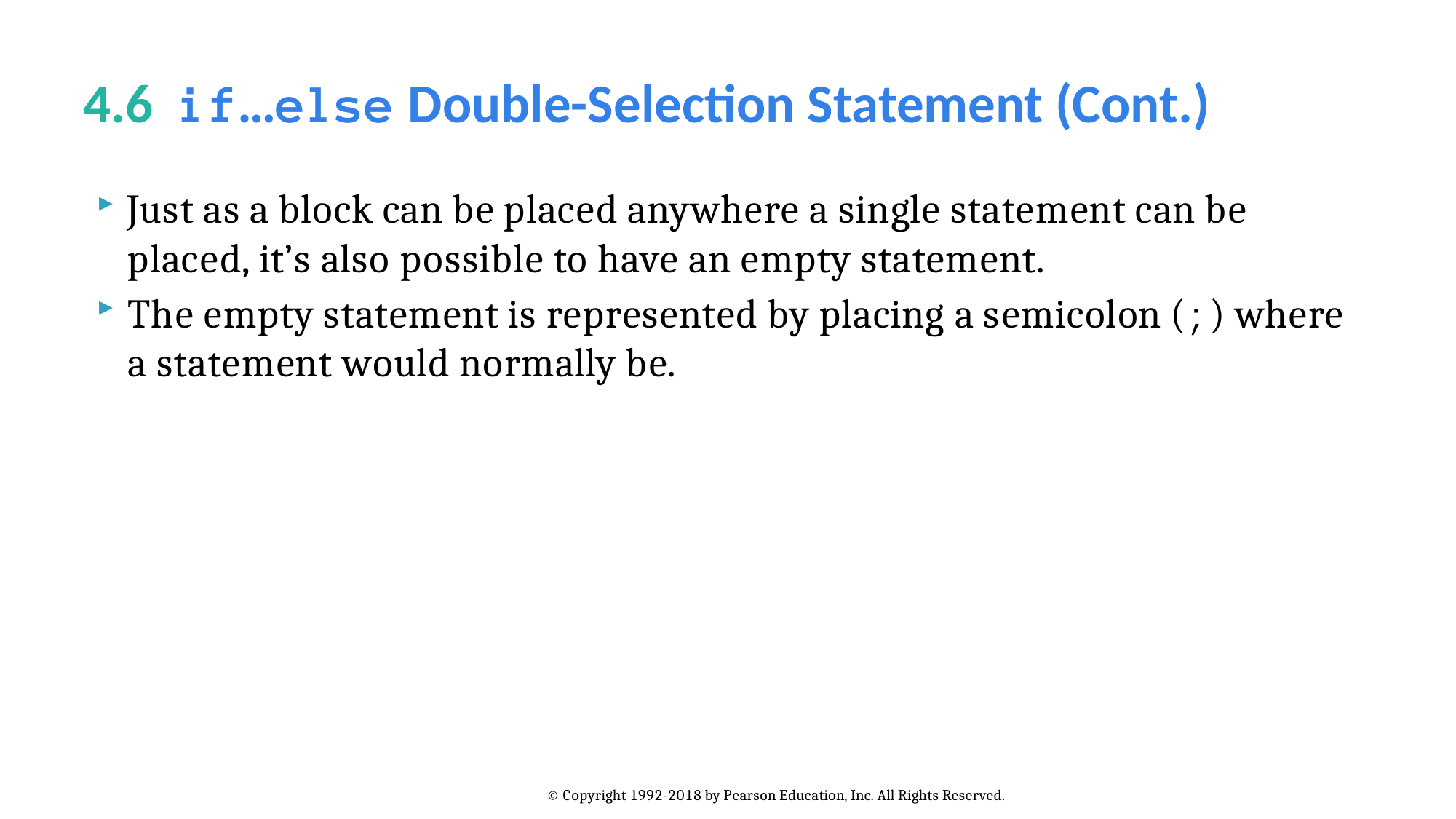

# 4.6  if…else Double-Selection Statement (Cont.)
Just as a block can be placed anywhere a single statement can be placed, it’s also possible to have an empty statement.
The empty statement is represented by placing a semicolon (;) where a statement would normally be.
© Copyright 1992-2018 by Pearson Education, Inc. All Rights Reserved.